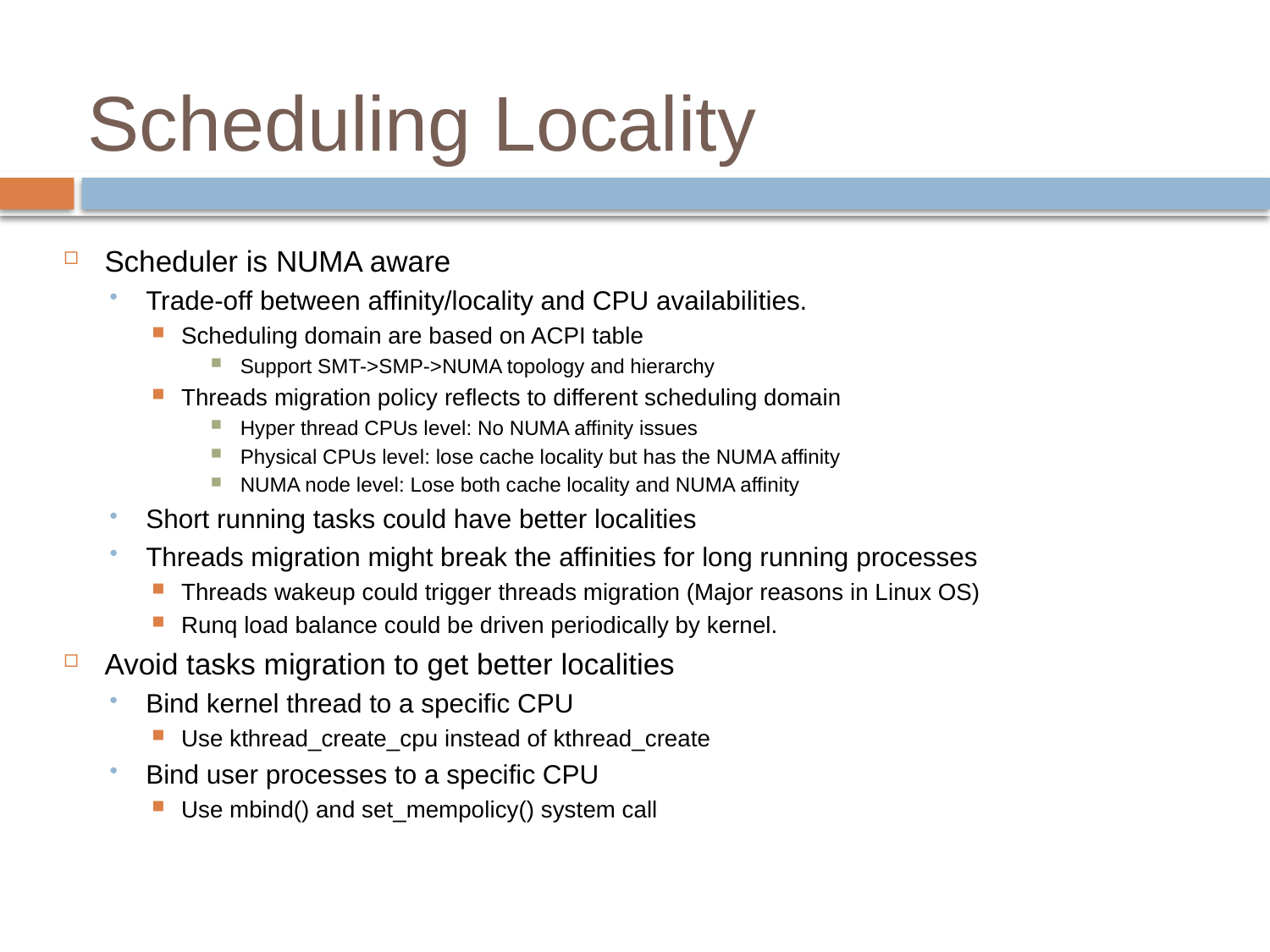

# Scheduling Locality
Scheduler is NUMA aware
Trade-off between affinity/locality and CPU availabilities.
Scheduling domain are based on ACPI table
Support SMT->SMP->NUMA topology and hierarchy
Threads migration policy reflects to different scheduling domain
Hyper thread CPUs level: No NUMA affinity issues
Physical CPUs level: lose cache locality but has the NUMA affinity
NUMA node level: Lose both cache locality and NUMA affinity
Short running tasks could have better localities
Threads migration might break the affinities for long running processes
Threads wakeup could trigger threads migration (Major reasons in Linux OS)
Runq load balance could be driven periodically by kernel.
Avoid tasks migration to get better localities
Bind kernel thread to a specific CPU
Use kthread_create_cpu instead of kthread_create
Bind user processes to a specific CPU
Use mbind() and set_mempolicy() system call